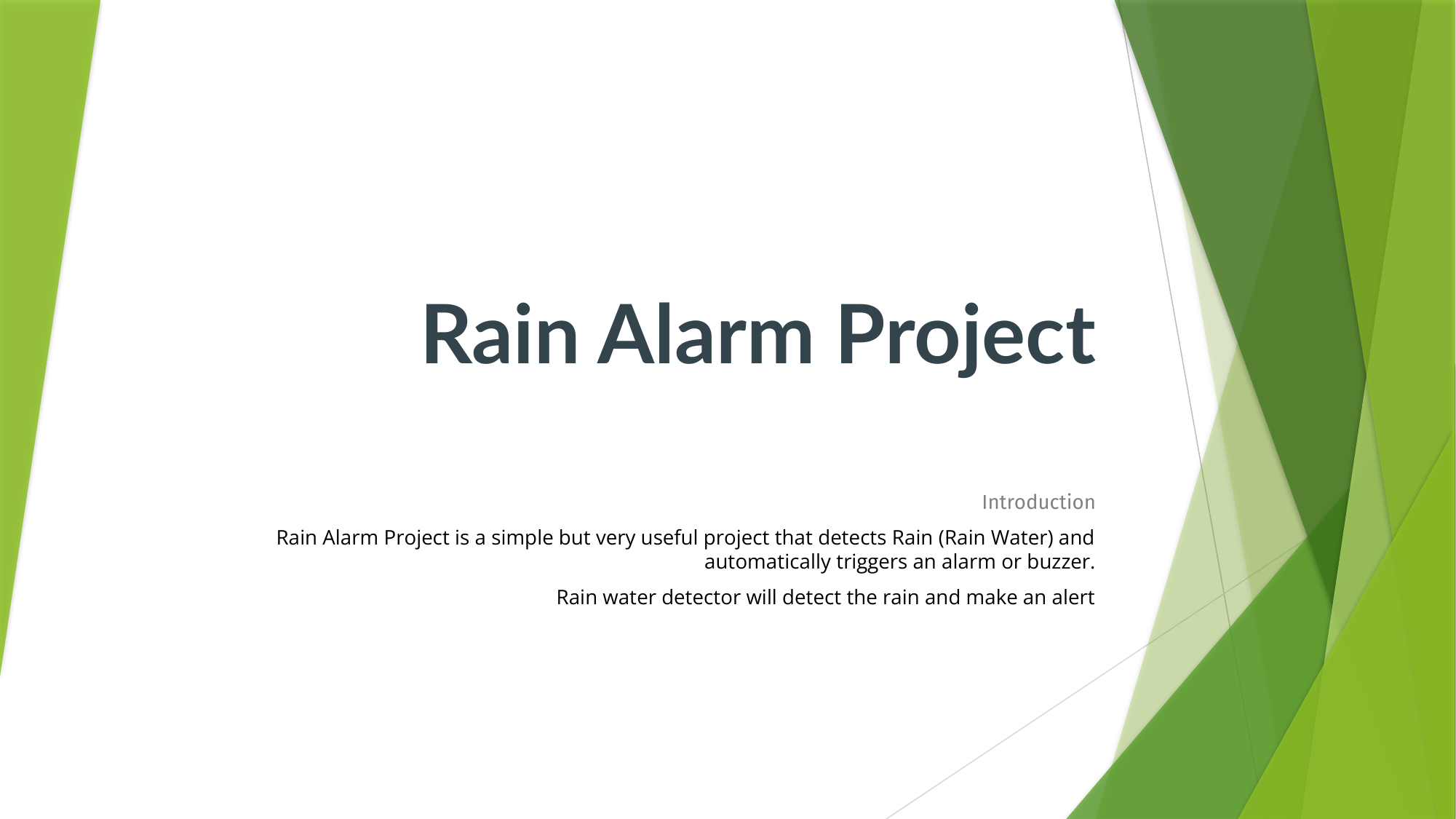

# Rain Alarm Project
Introduction
Rain Alarm Project is a simple but very useful project that detects Rain (Rain Water) and automatically triggers an alarm or buzzer.
Rain water detector will detect the rain and make an alert